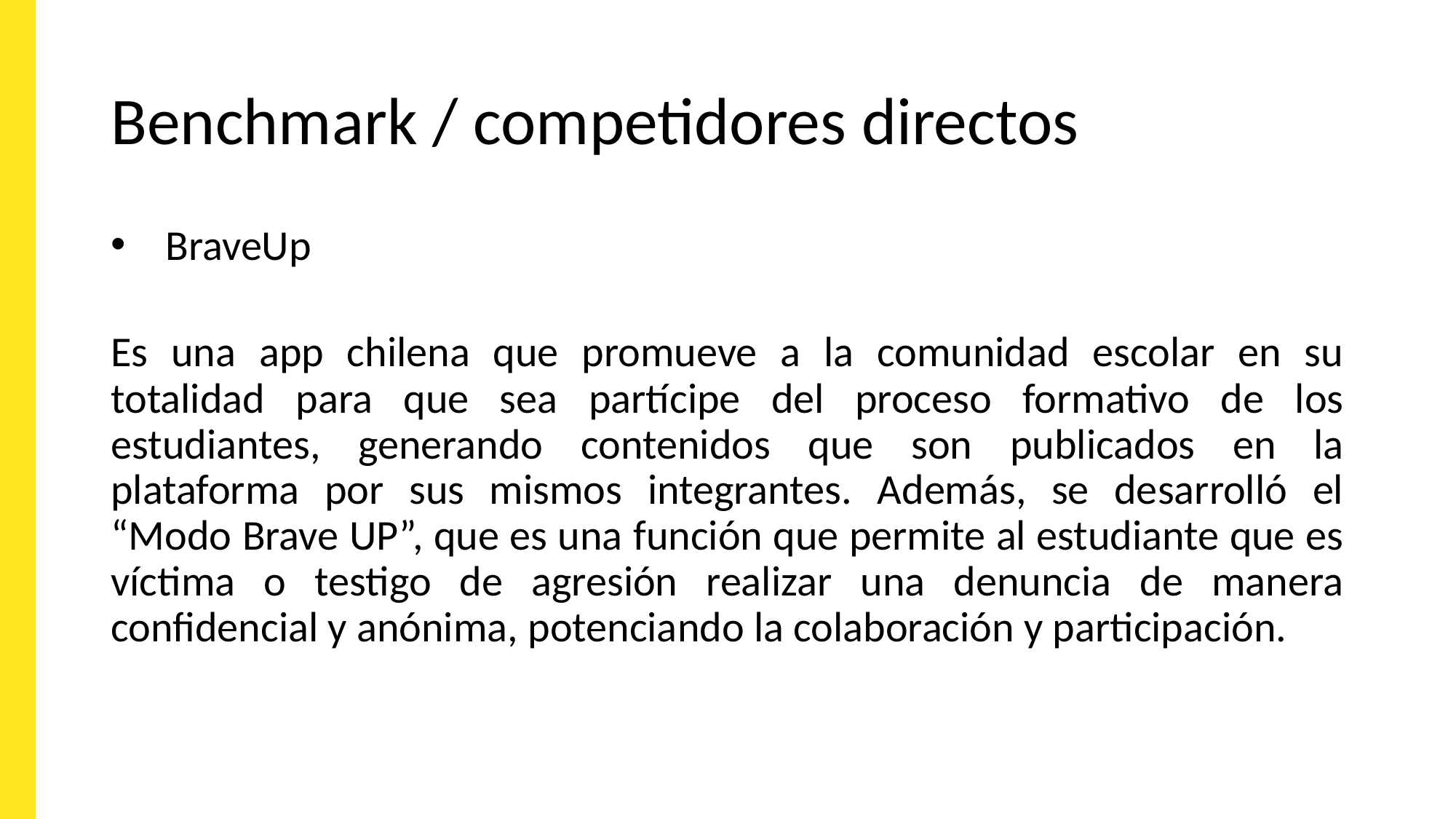

# Benchmark / competidores directos
BraveUp
Es una app chilena que promueve a la comunidad escolar en su totalidad para que sea partícipe del proceso formativo de los estudiantes, generando contenidos que son publicados en la plataforma por sus mismos integrantes. Además, se desarrolló el “Modo Brave UP”, que es una función que permite al estudiante que es víctima o testigo de agresión realizar una denuncia de manera confidencial y anónima, potenciando la colaboración y participación.